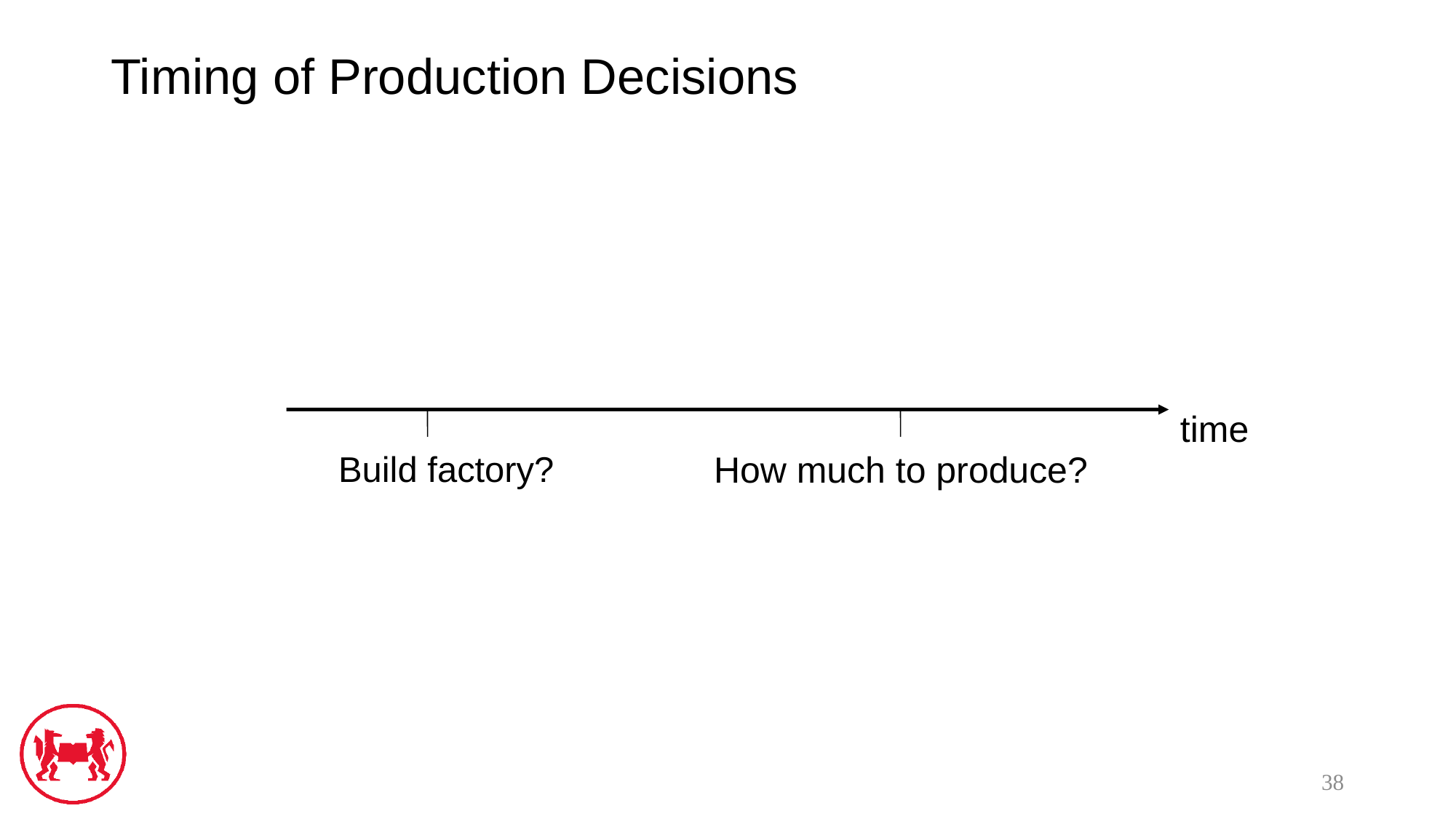

# Timing of Production Decisions
time

Build factory?
How much to produce?
38